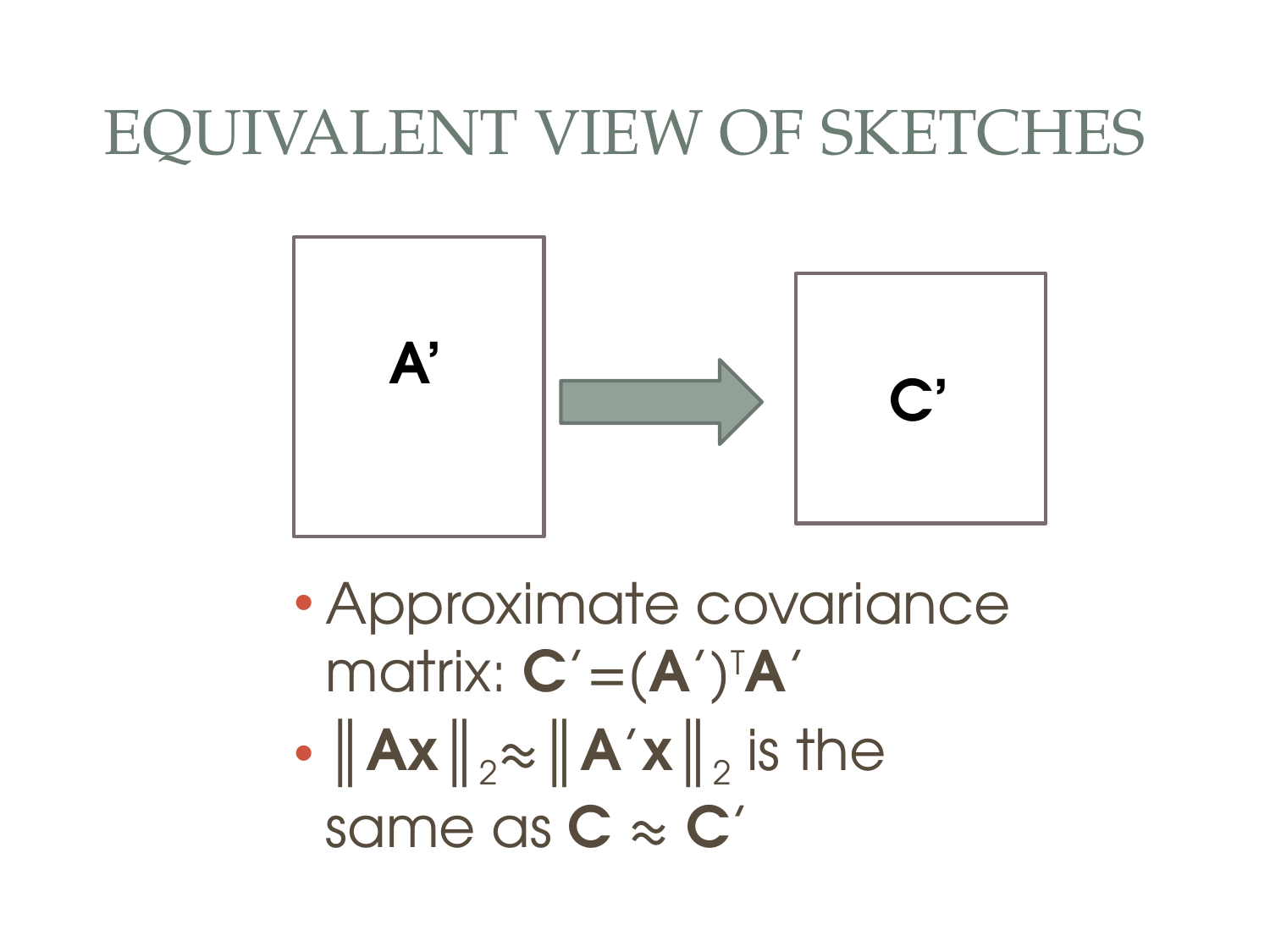

# Equivalent View Of Sketches

A’
C’

Approximate covariance matrix: C’=(A’)TA’
║Ax║2≈║A’x║2 is the same as C ≈ C’